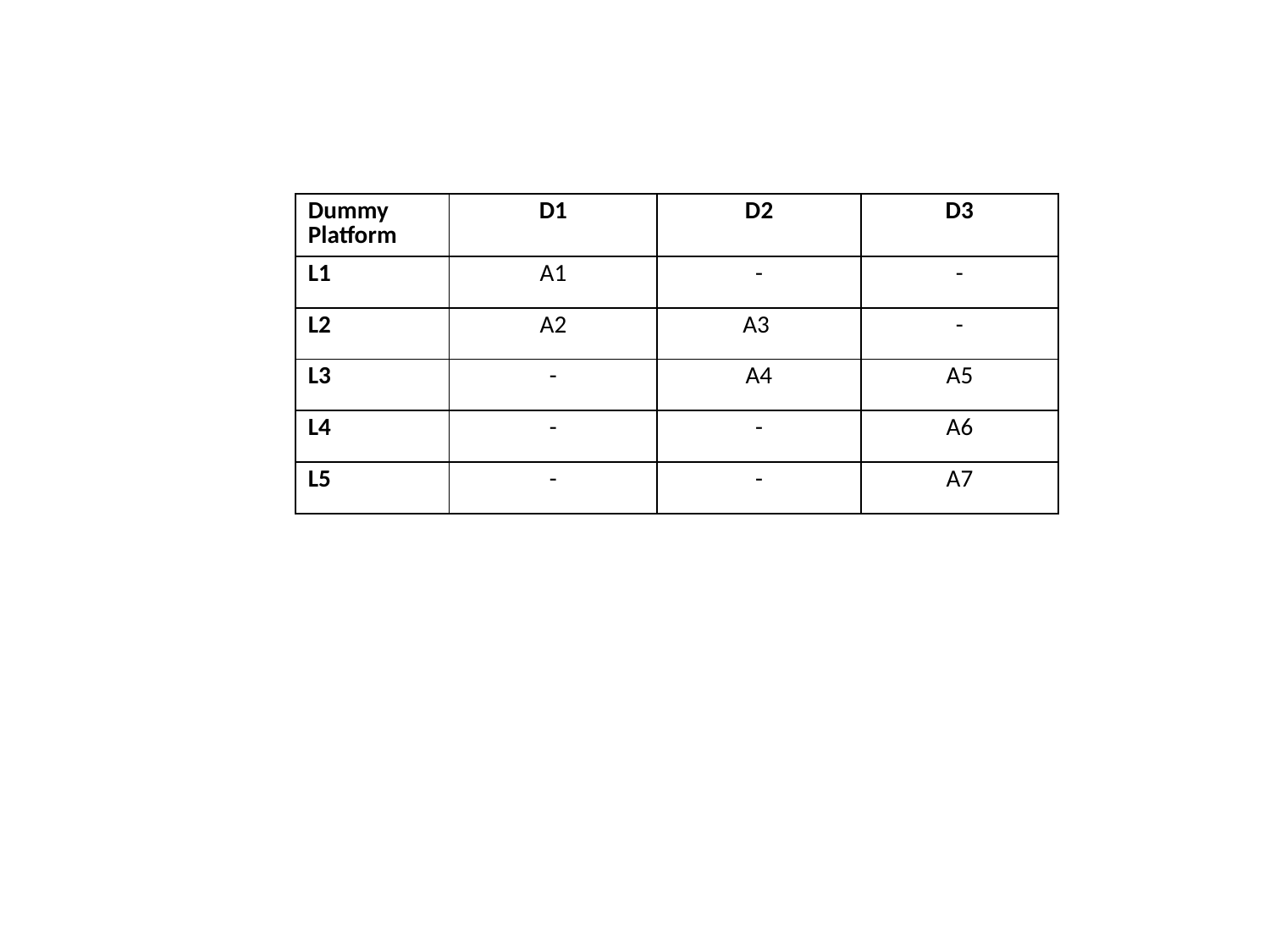

| Dummy Platform | D1 | D2 | D3 |
| --- | --- | --- | --- |
| L1 | A1 | - | - |
| L2 | A2 | A3 | - |
| L3 | - | A4 | A5 |
| L4 | - | - | A6 |
| L5 | - | - | A7 |